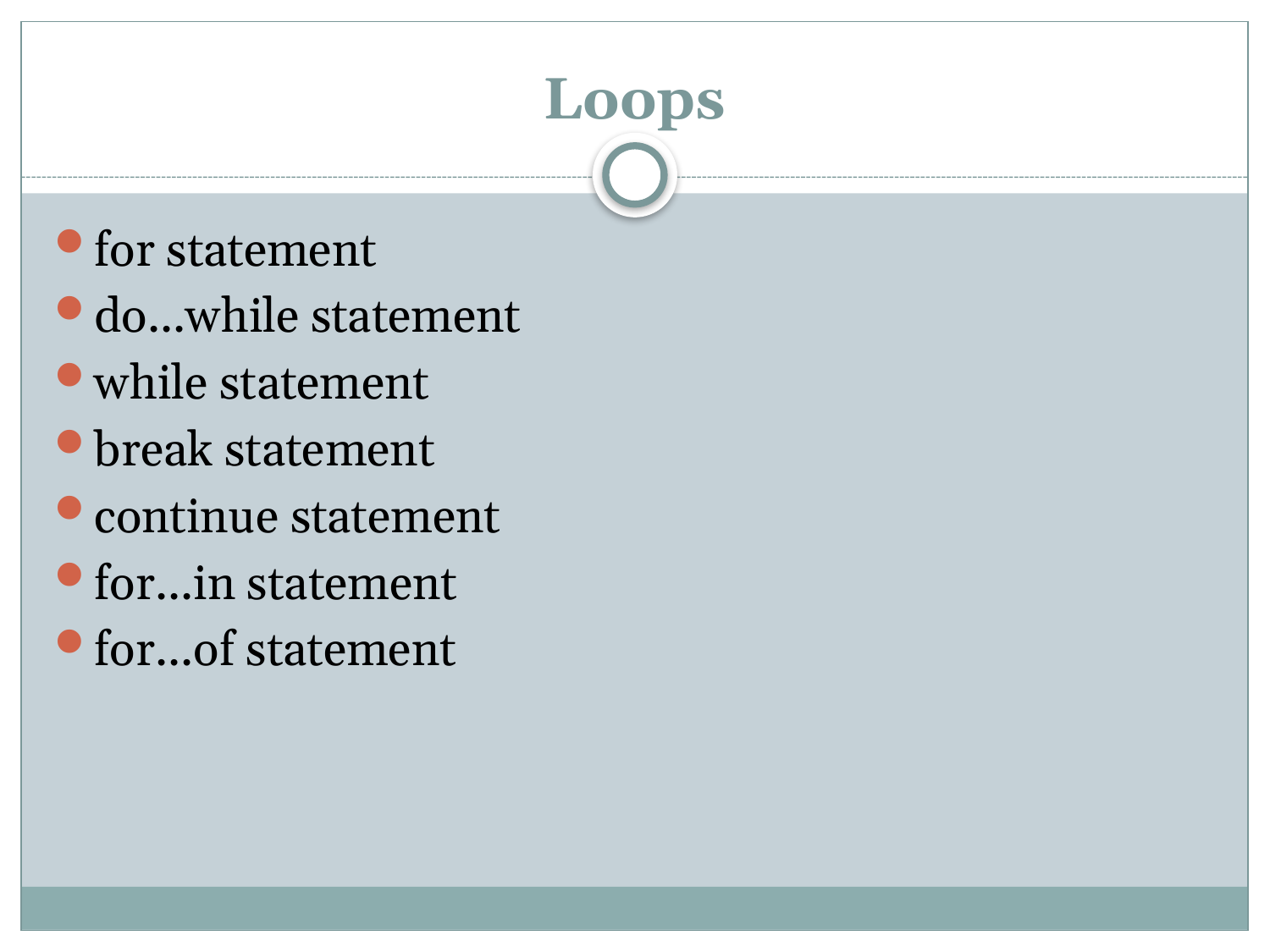

# Loops
for statement
do...while statement
while statement
break statement
continue statement
for...in statement
for...of statement